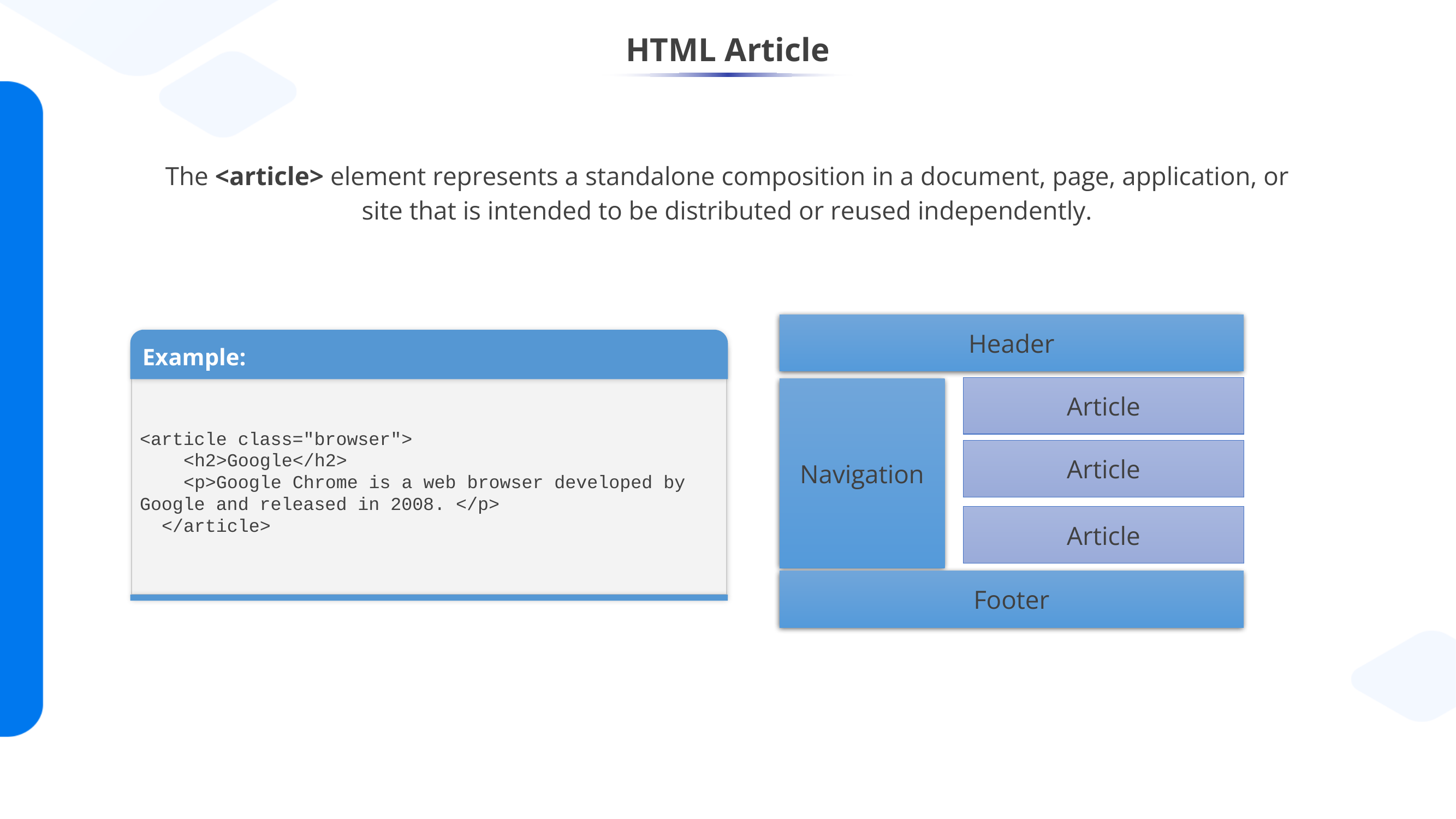

# HTML Article

The <article> element represents a standalone composition in a document, page, application, or site that is intended to be distributed or reused independently.
Header
Article
Navigation
Article
Article
Footer
Demo-1
Example:

<article class="browser">
    <h2>Google</h2>
    <p>Google Chrome is a web browser developed by Google and released in 2008. </p>
  </article>